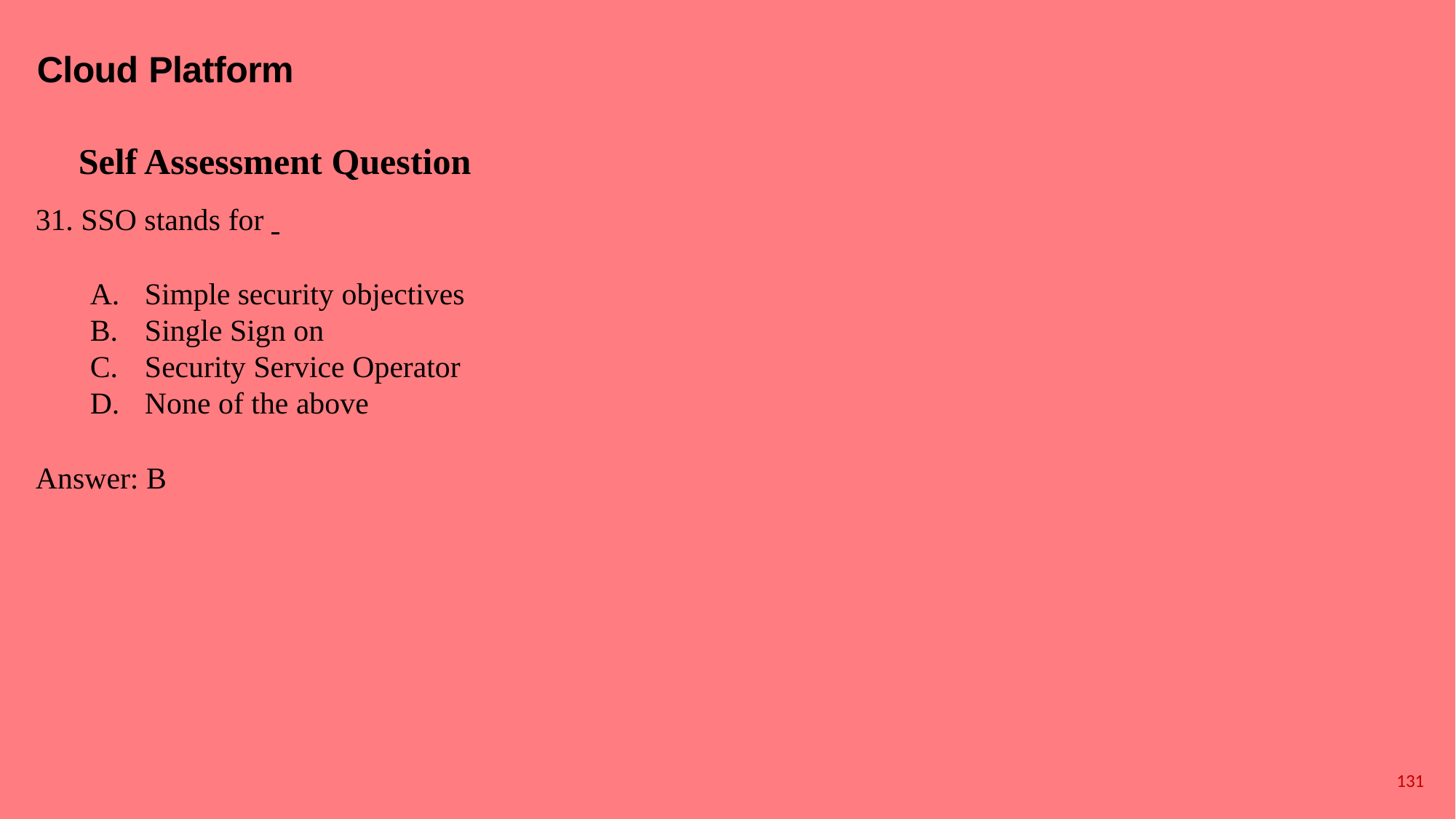

# Cloud Platform
Self Assessment Question
SSO stands for

Simple security objectives
Single Sign on
Security Service Operator
None of the above

Answer: B
131